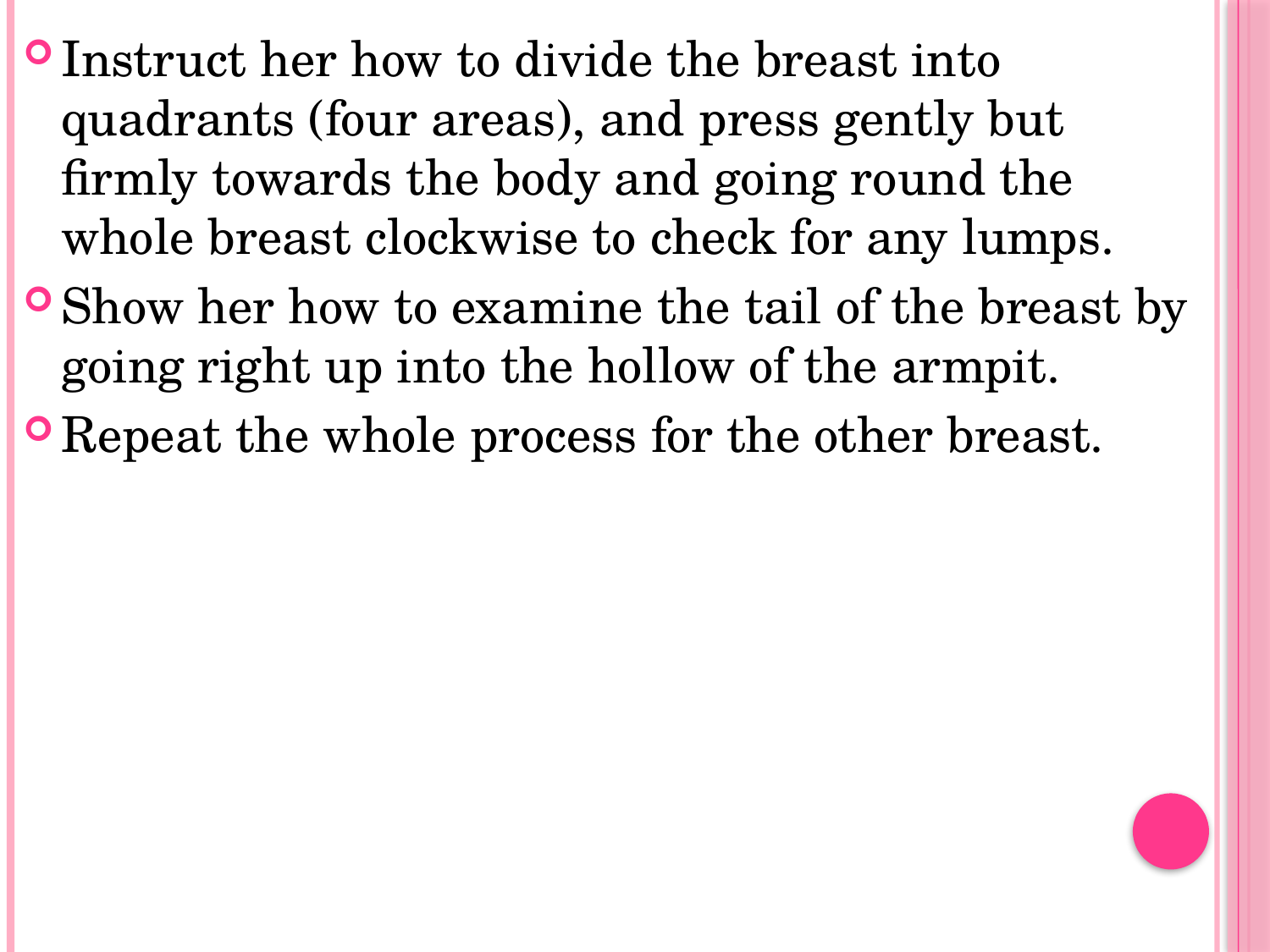

Instruct her how to divide the breast into quadrants (four areas), and press gently but firmly towards the body and going round the whole breast clockwise to check for any lumps.
Show her how to examine the tail of the breast by going right up into the hollow of the armpit.
Repeat the whole process for the other breast.